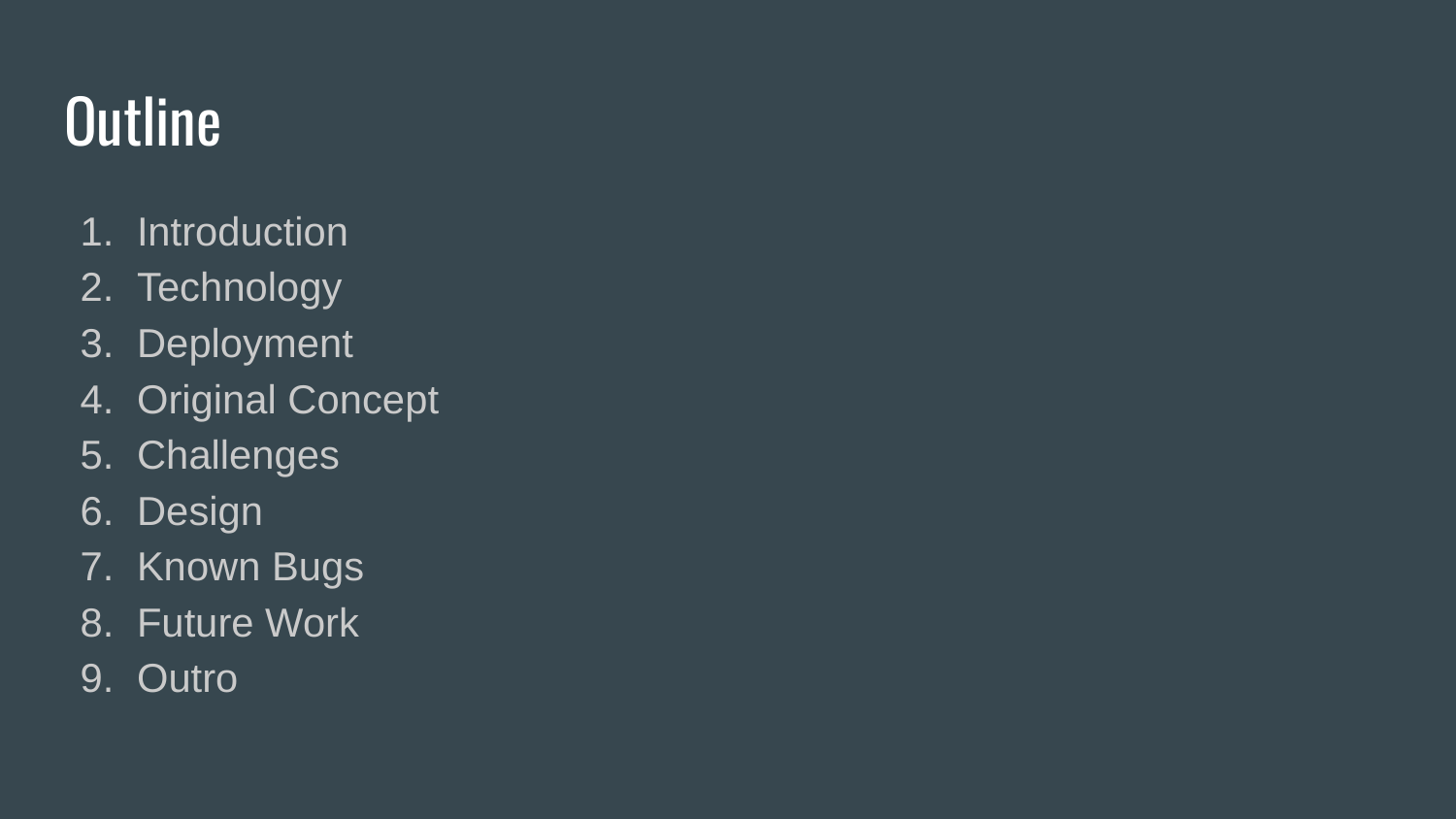

# Outline
Introduction
Technology
Deployment
Original Concept
Challenges
Design
Known Bugs
Future Work
Outro